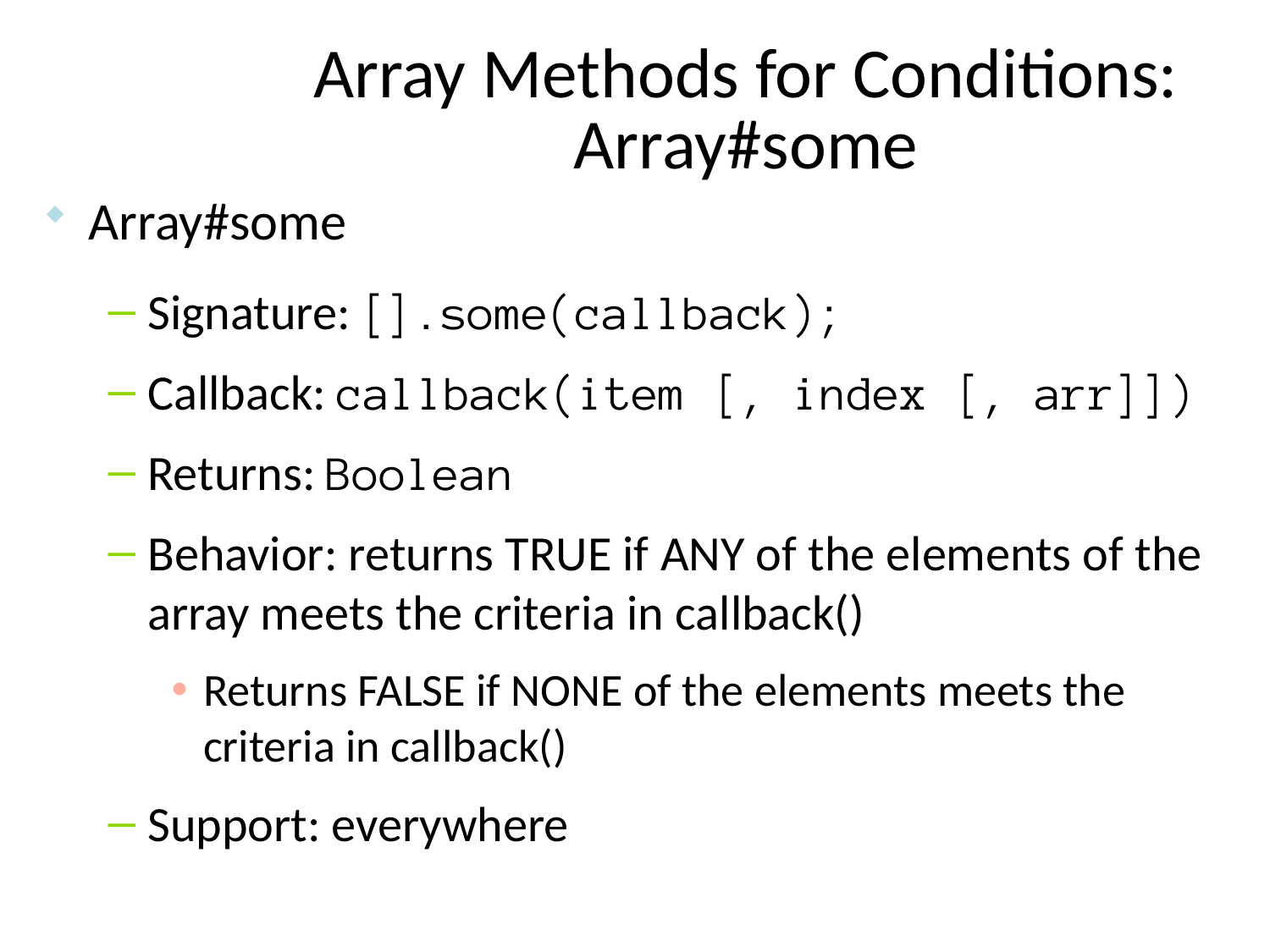

# Array Methods for Conditions: Array#some
Array#some
Signature: [].some(callback);
Callback: callback(item [, index [, arr]])
Returns: Boolean
Behavior: returns TRUE if ANY of the elements of the array meets the criteria in callback()
Returns FALSE if NONE of the elements meets the criteria in callback()
Support: everywhere